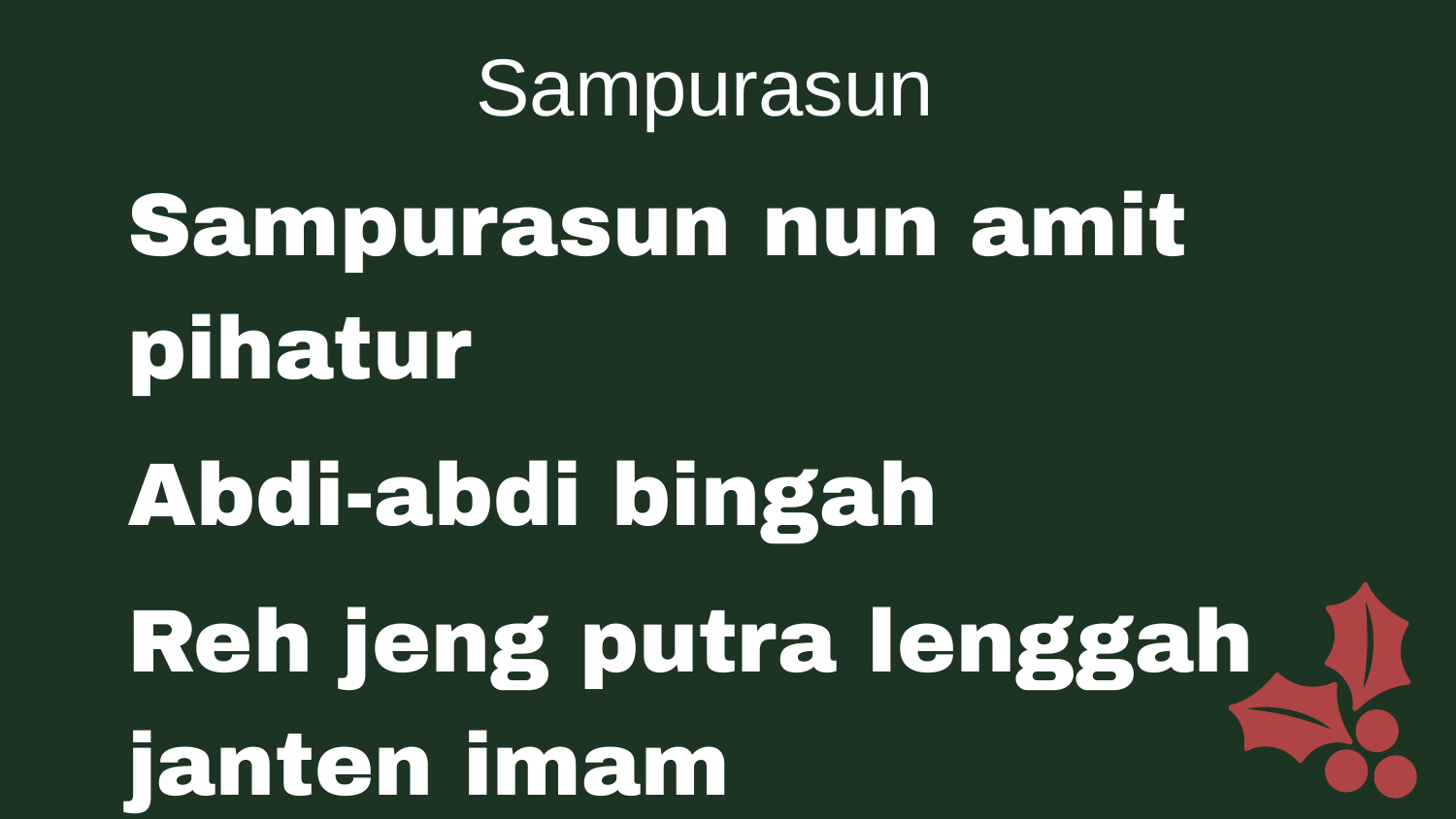

Sampurasun
Sampurasun nun amit pihatur
Abdi-abdi bingah
Reh jeng putra lenggah janten imam